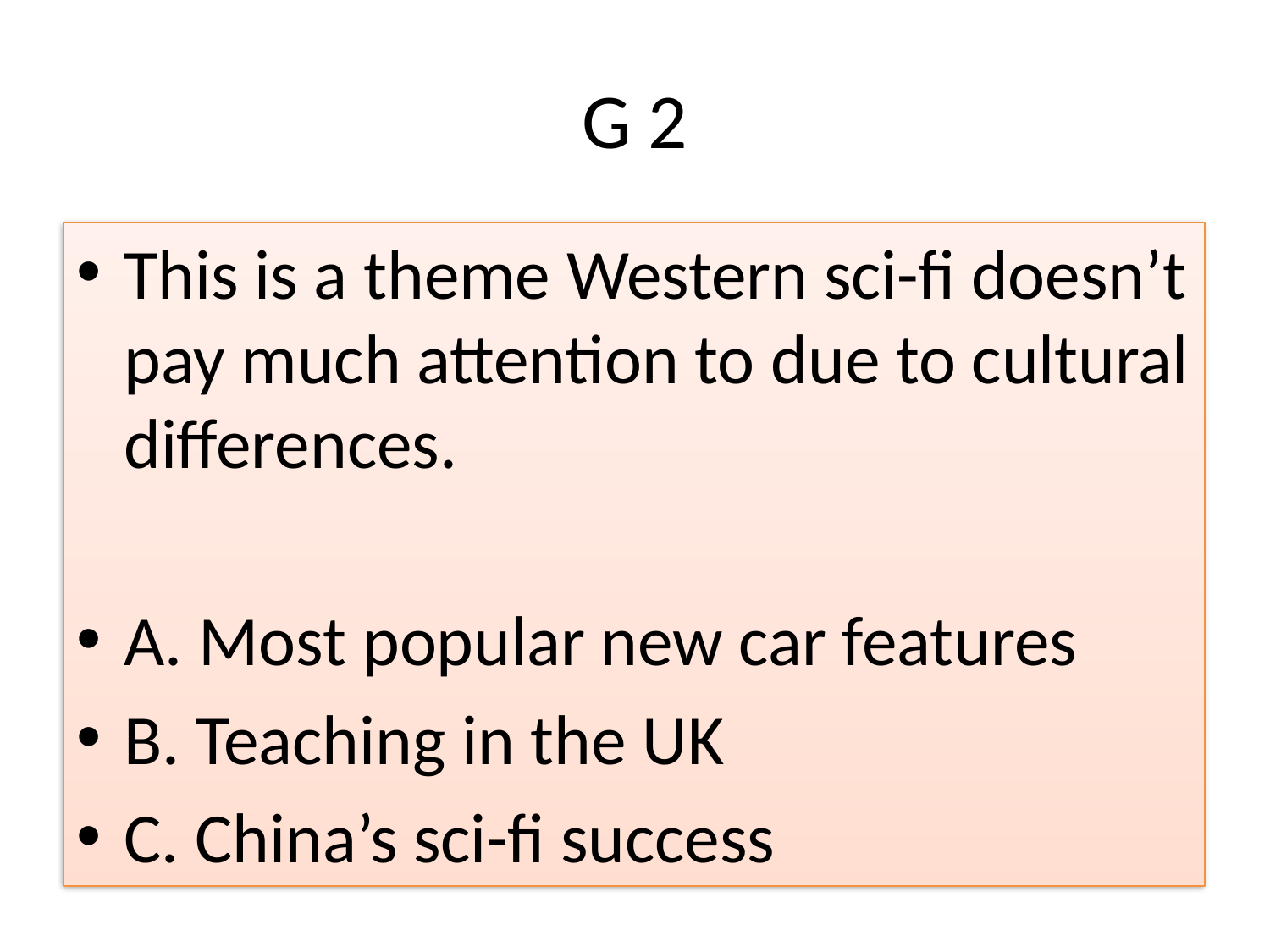

# G 2
This is a theme Western sci-fi doesn’t pay much attention to due to cultural differences.

A. Most popular new car features
B. Teaching in the UK
C. China’s sci-fi success